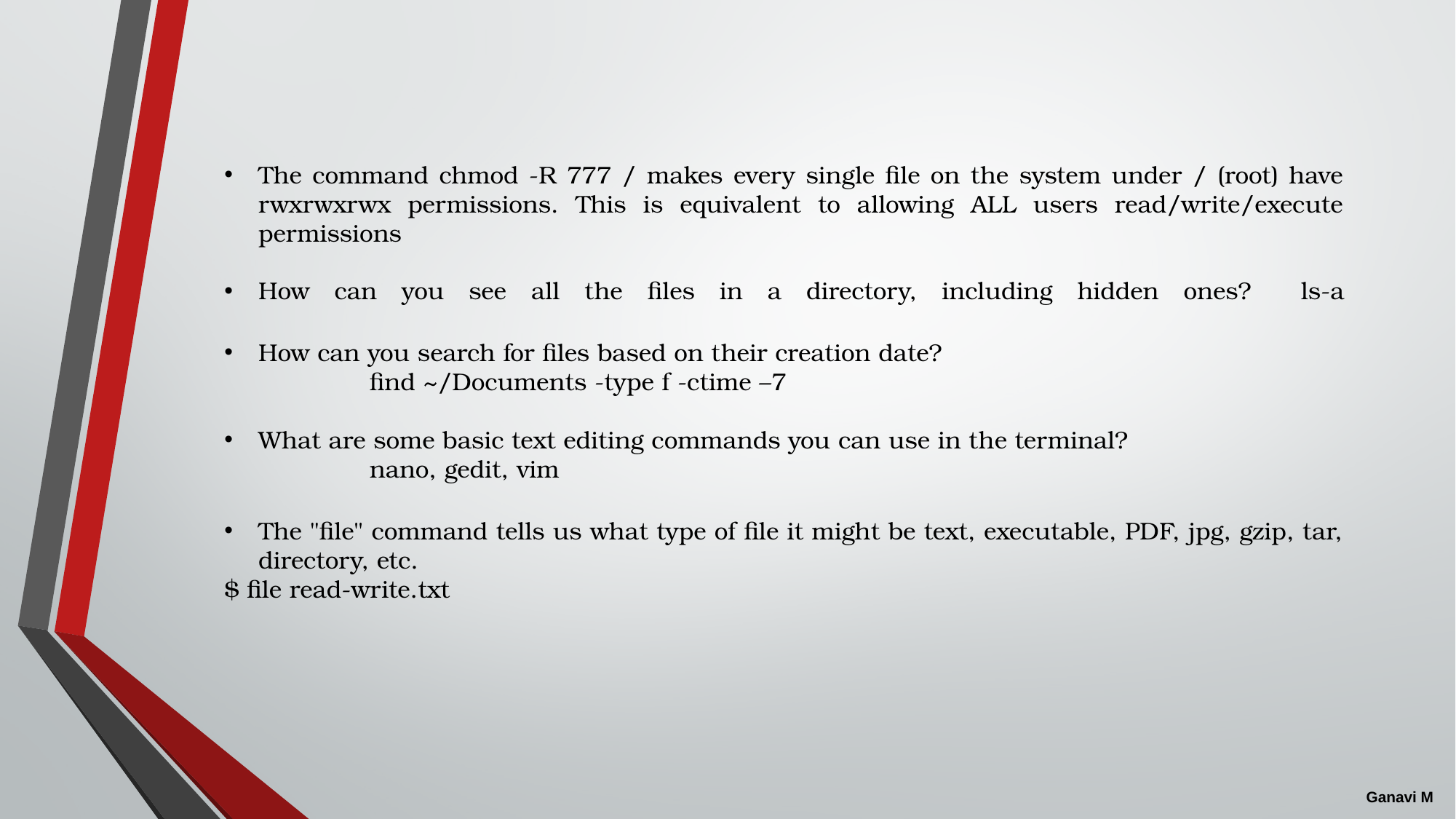

The command chmod -R 777 / makes every single file on the system under / (root) have rwxrwxrwx permissions. This is equivalent to allowing ALL users read/write/execute permissions

How can you see all the files in a directory, including hidden ones?  ls-a
How can you search for files based on their creation date?
      find ~/Documents -type f -ctime –7

What are some basic text editing commands you can use in the terminal?
      nano, gedit, vim

The "file" command tells us what type of file it might be text, executable, PDF, jpg, gzip, tar, directory, etc.
$ file read-write.txt

Ganavi M